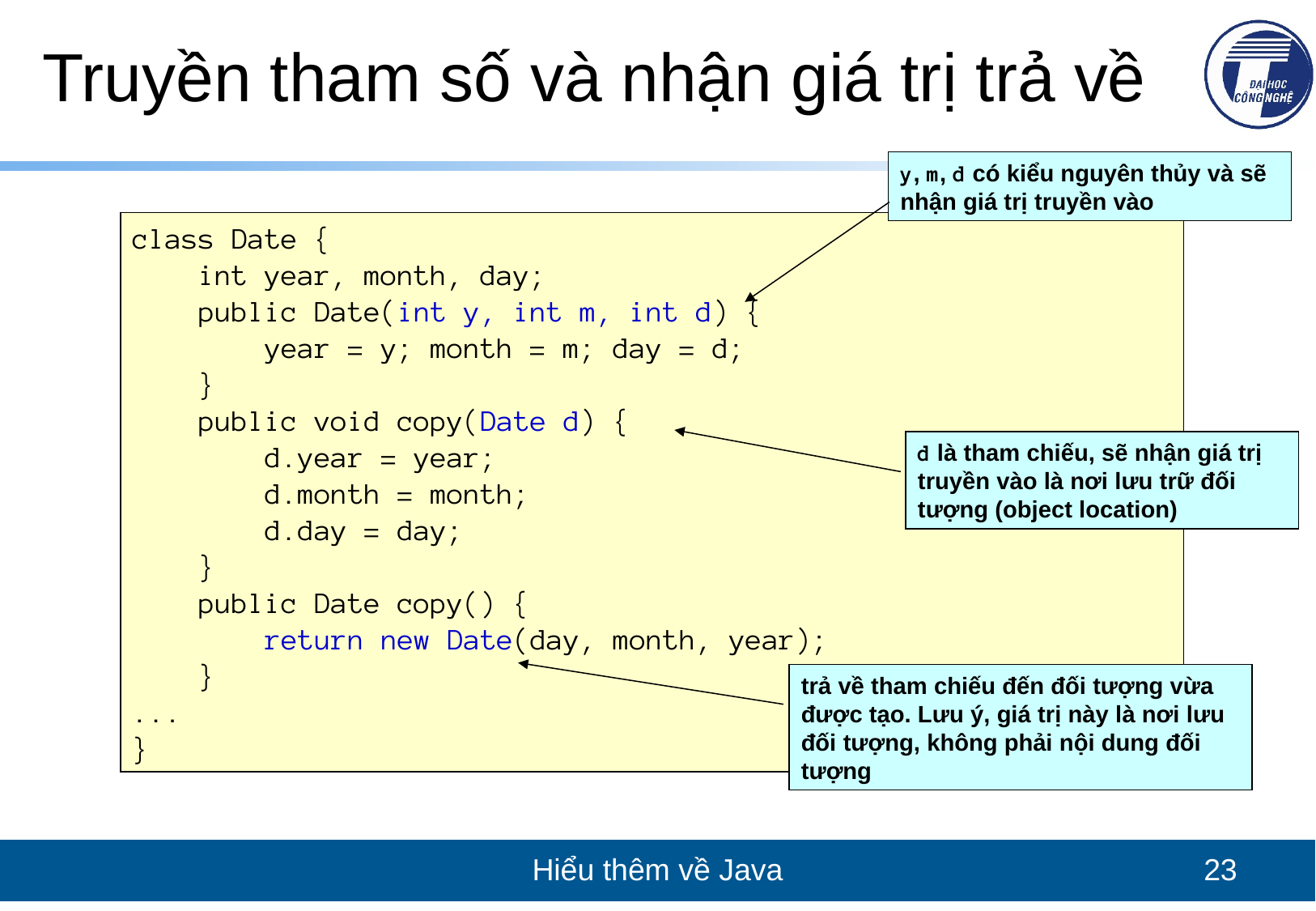

# Truyền tham số và nhận giá trị trả về
y, m, d có kiểu nguyên thủy và sẽ nhận giá trị truyền vào

class Date {
    int year, month, day;
    public Date(int y, int m, int d) {
        year = y; month = m; day = d;
    }
    public void copy(Date d) {
        d.year = year;
        d.month = month;
        d.day = day;
    }
    public Date copy() {
        return new Date(day, month, year);
    }
...
}

d là tham chiếu, sẽ nhận giá trị truyền vào là nơi lưu trữ đối tượng (object location)

trả về tham chiếu đến đối tượng vừa được tạo. Lưu ý, giá trị này là nơi lưu đối tượng, không phải nội dung đối tượng
Hiểu thêm về Java
23